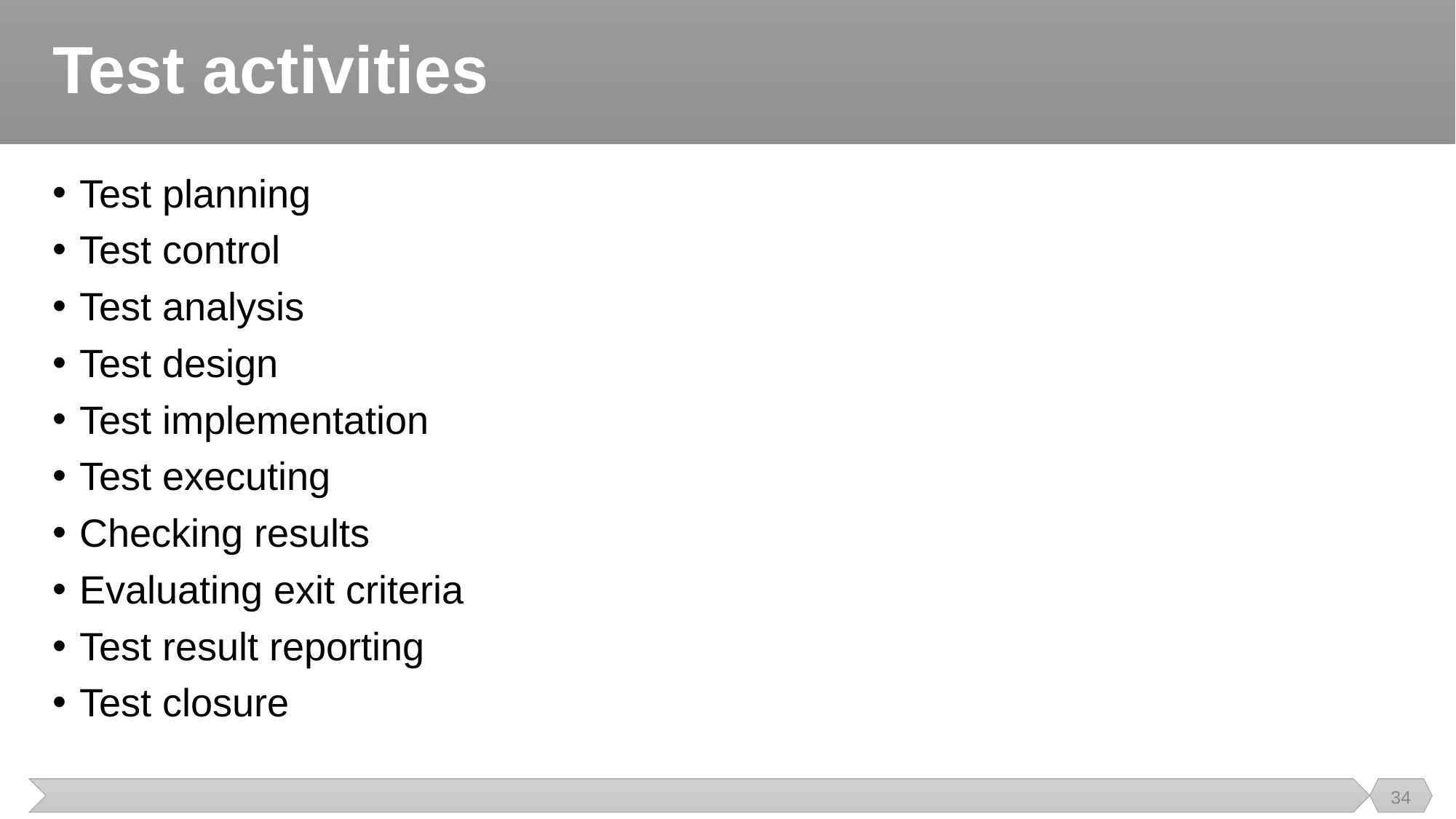

# Test activities
Test planning
Test control
Test analysis
Test design
Test implementation
Test executing
Checking results
Evaluating exit criteria
Test result reporting
Test closure

34